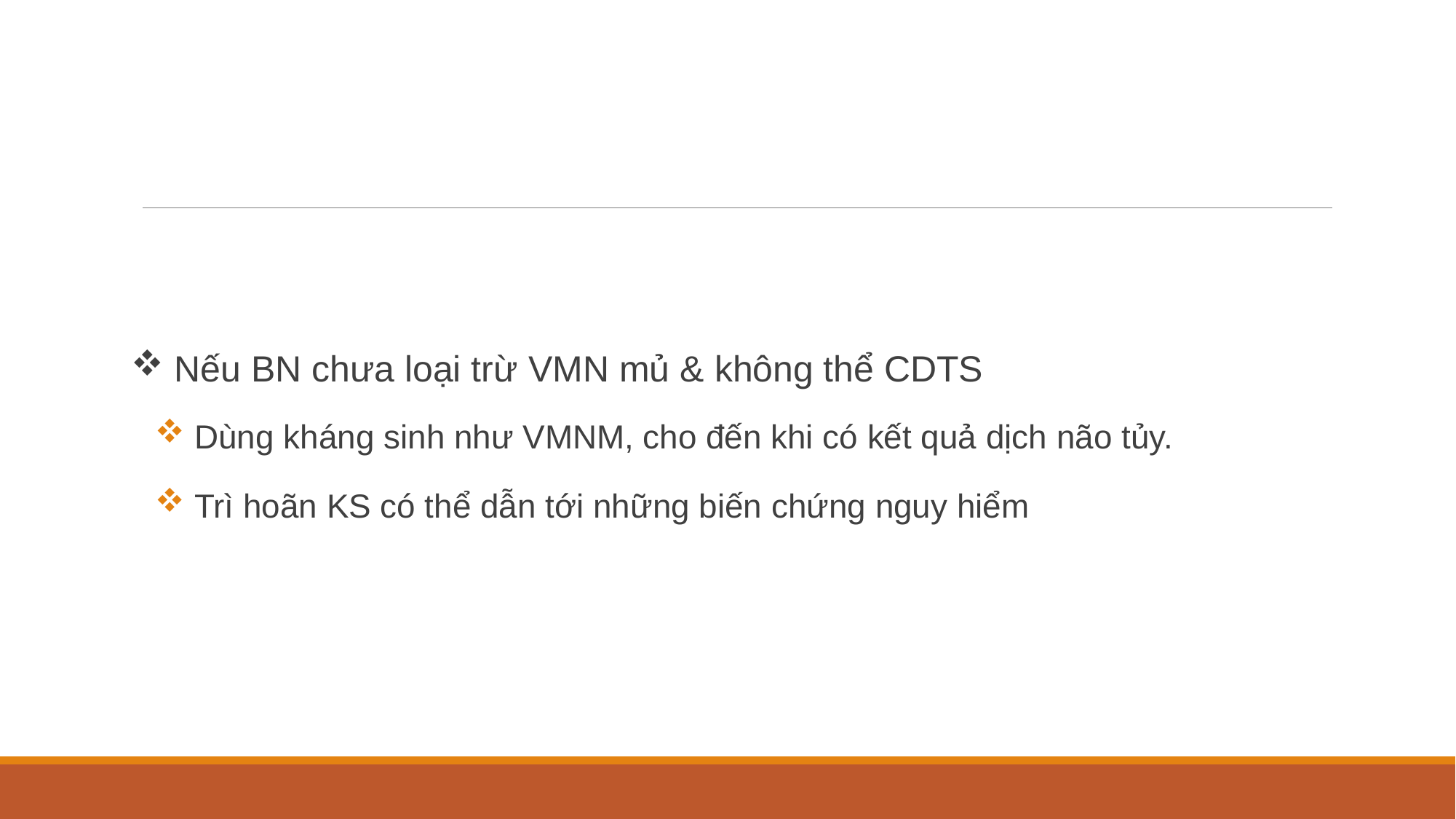

#
 Nếu BN chưa loại trừ VMN mủ & không thể CDTS
 Dùng kháng sinh như VMNM, cho đến khi có kết quả dịch não tủy.
 Trì hoãn KS có thể dẫn tới những biến chứng nguy hiểm